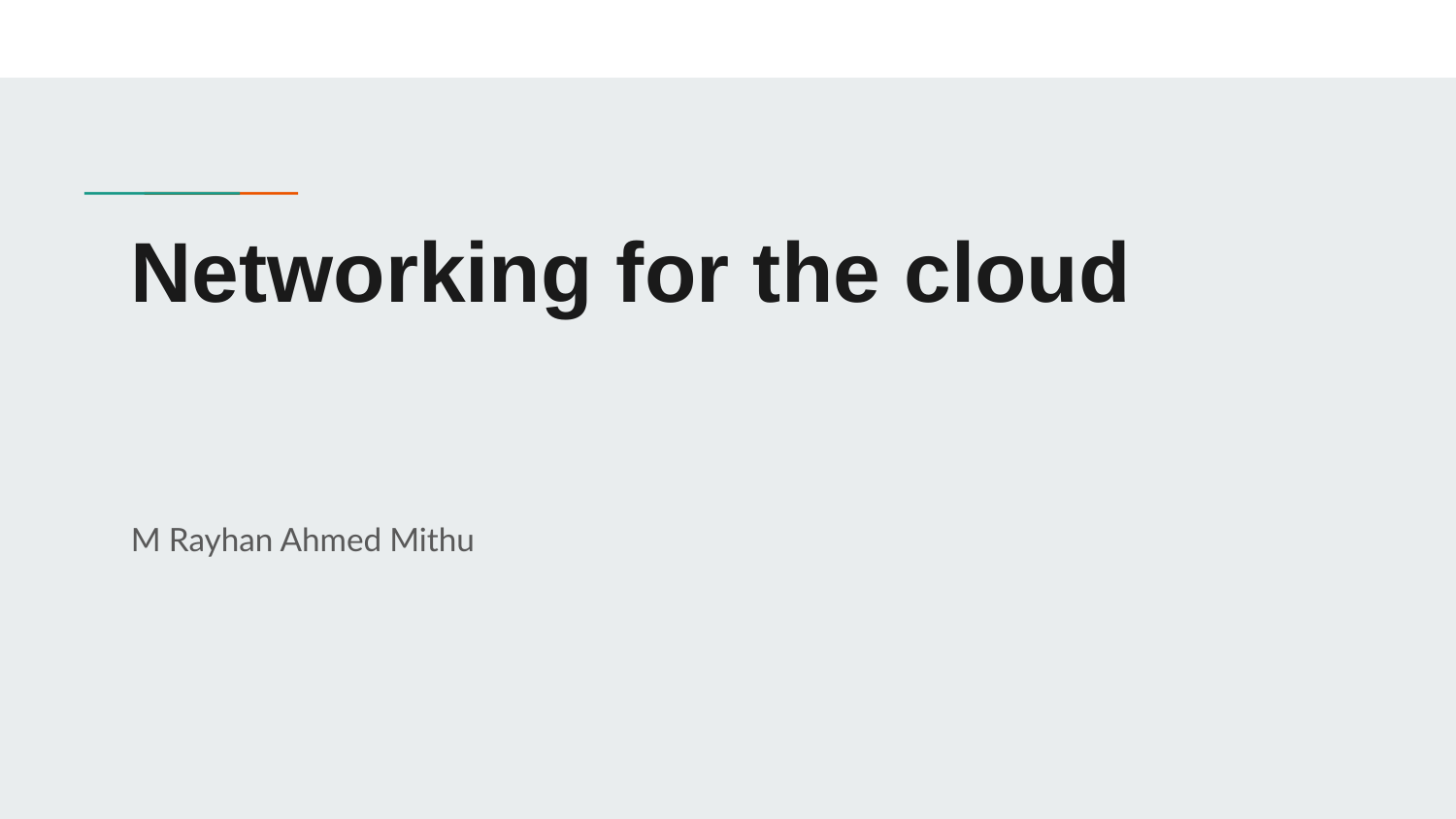

# Networking for the cloud
M Rayhan Ahmed Mithu